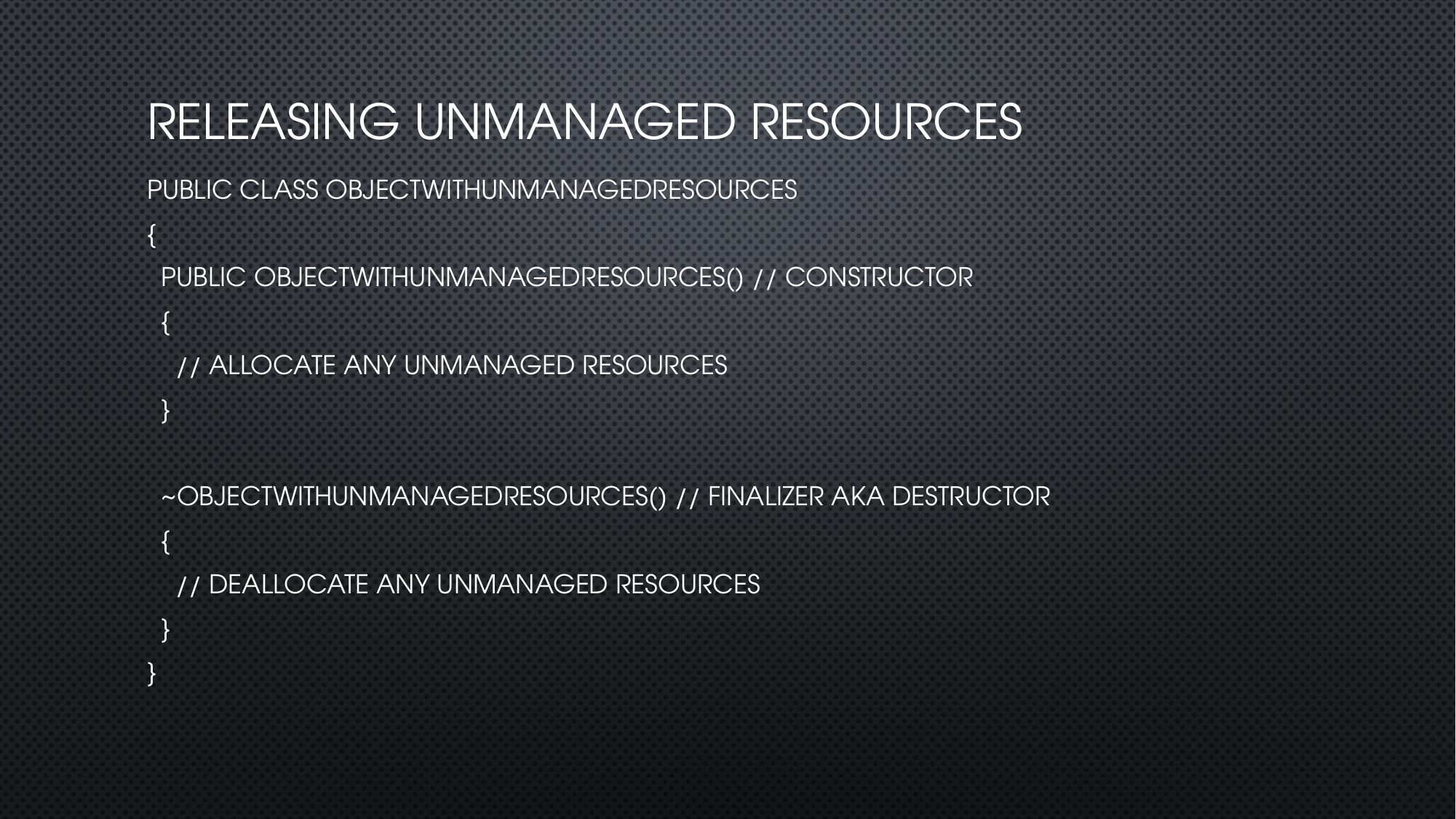

# Releasing unmanaged resources
public class ObjectWithUnmanagedResources
{
  public ObjectWithUnmanagedResources() // constructor
  {
    // allocate any unmanaged resources
  }

  ~ObjectWithUnmanagedResources() // Finalizer aka destructor
  {
    // deallocate any unmanaged resources
  }
}